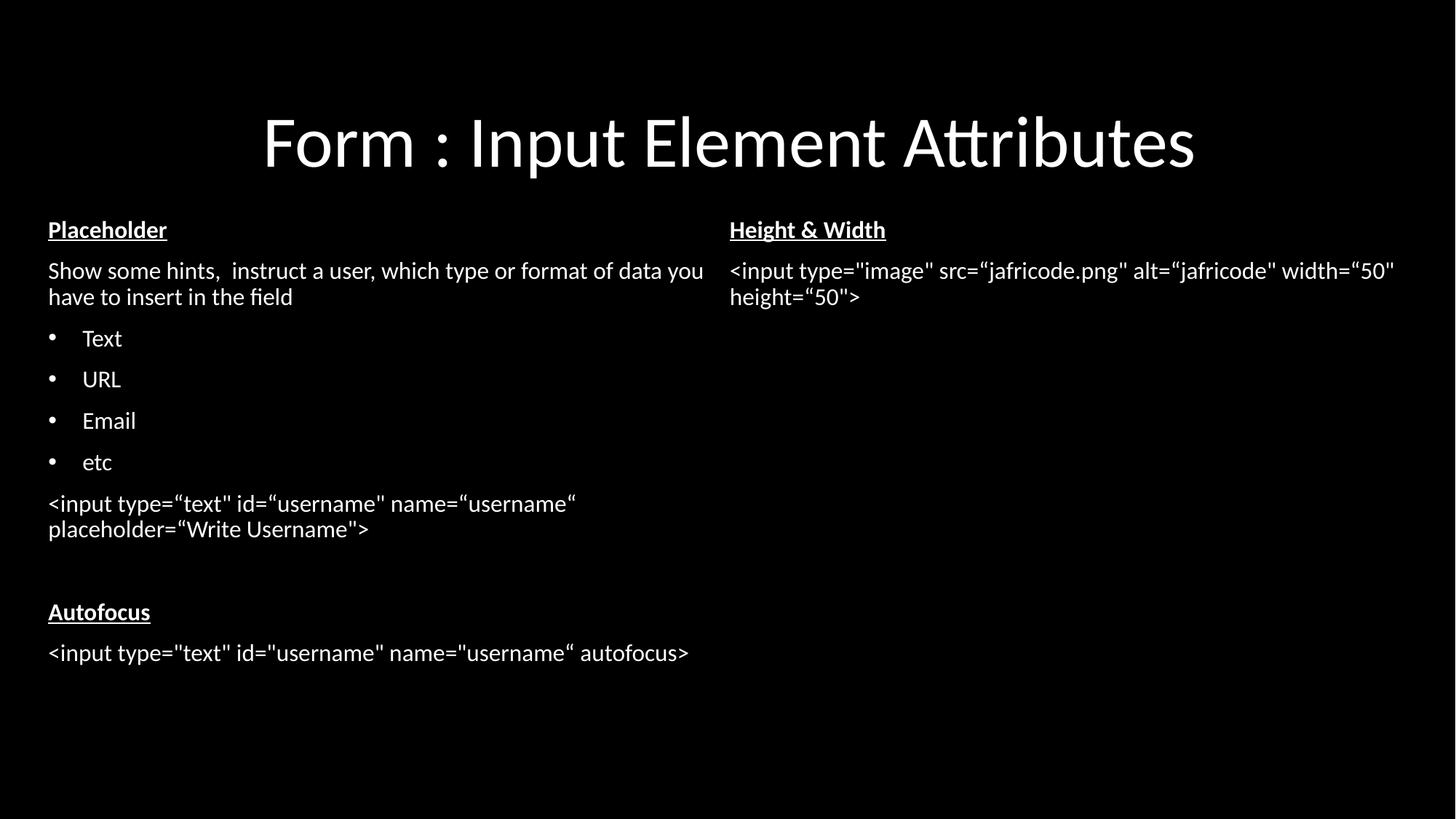

# Form : Input Element Attributes
Placeholder
Show some hints,  instruct a user, which type or format of data you have to insert in the field
Text
URL
Email
etc
<input type=“text" id=“username" name=“username“ placeholder=“Write Username">

Autofocus
<input type="text" id="username" name="username“ autofocus>

Height & Width
<input type="image" src=“jafricode.png" alt=“jafricode" width=“50" height=“50">